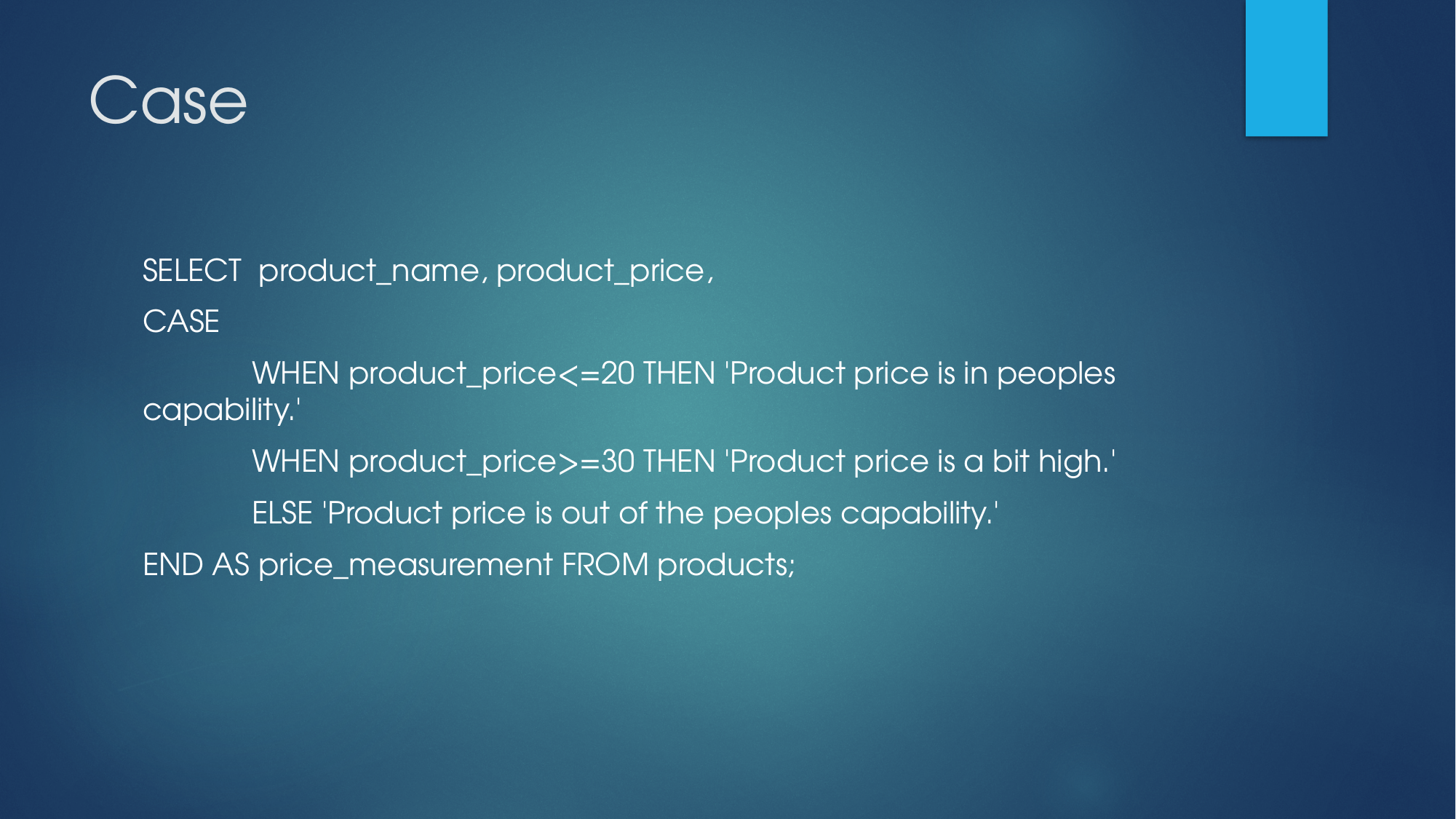

# Case
SELECT  product_name, product_price,
CASE
	WHEN product_price<=20 THEN 'Product price is in peoples capability.'
	WHEN product_price>=30 THEN 'Product price is a bit high.'
	ELSE 'Product price is out of the peoples capability.'
END AS price_measurement FROM products;